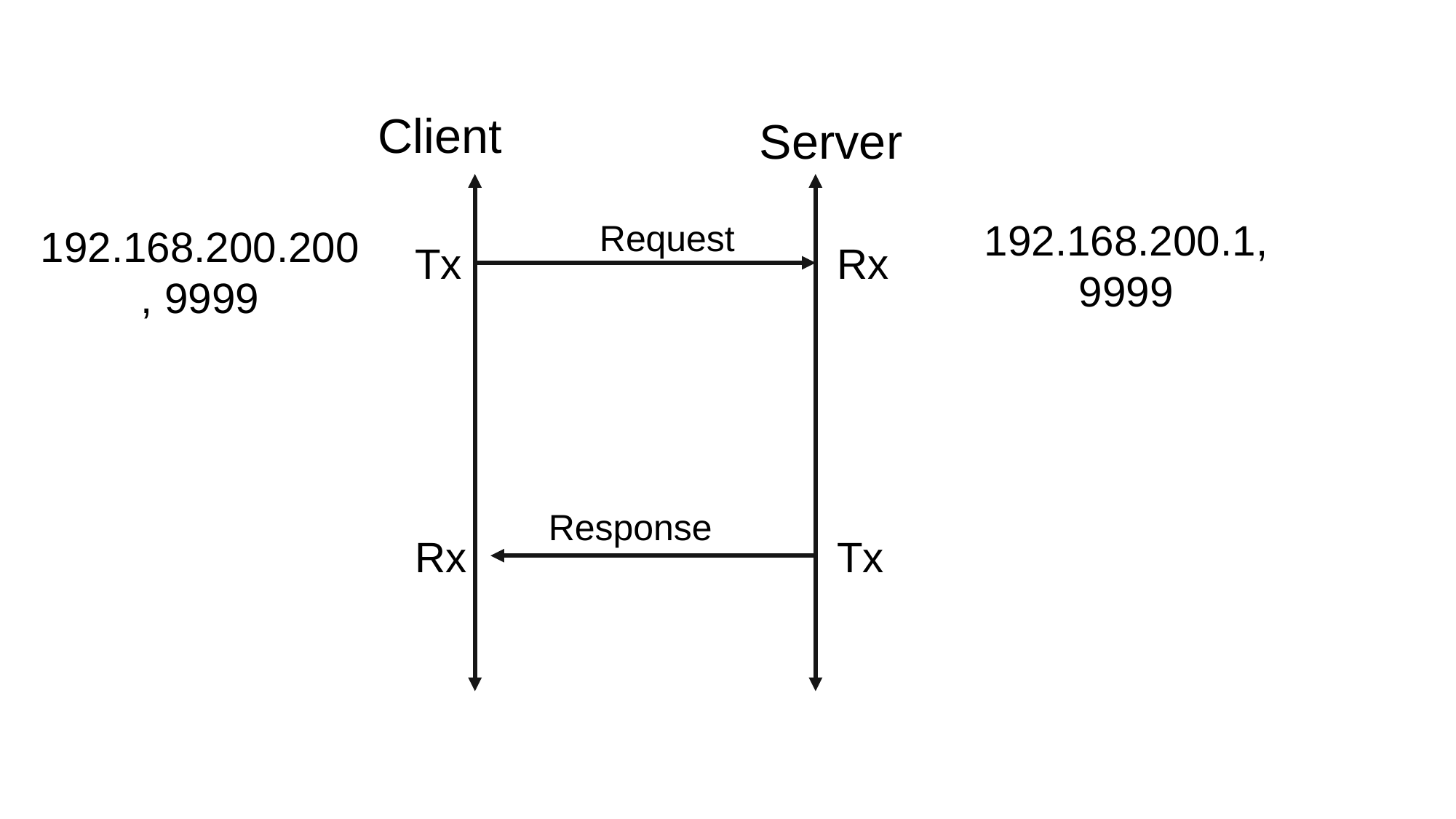

Client
Server
192.168.200.1, 9999
Request
192.168.200.200, 9999
Tx
Rx
Response
Rx
Tx